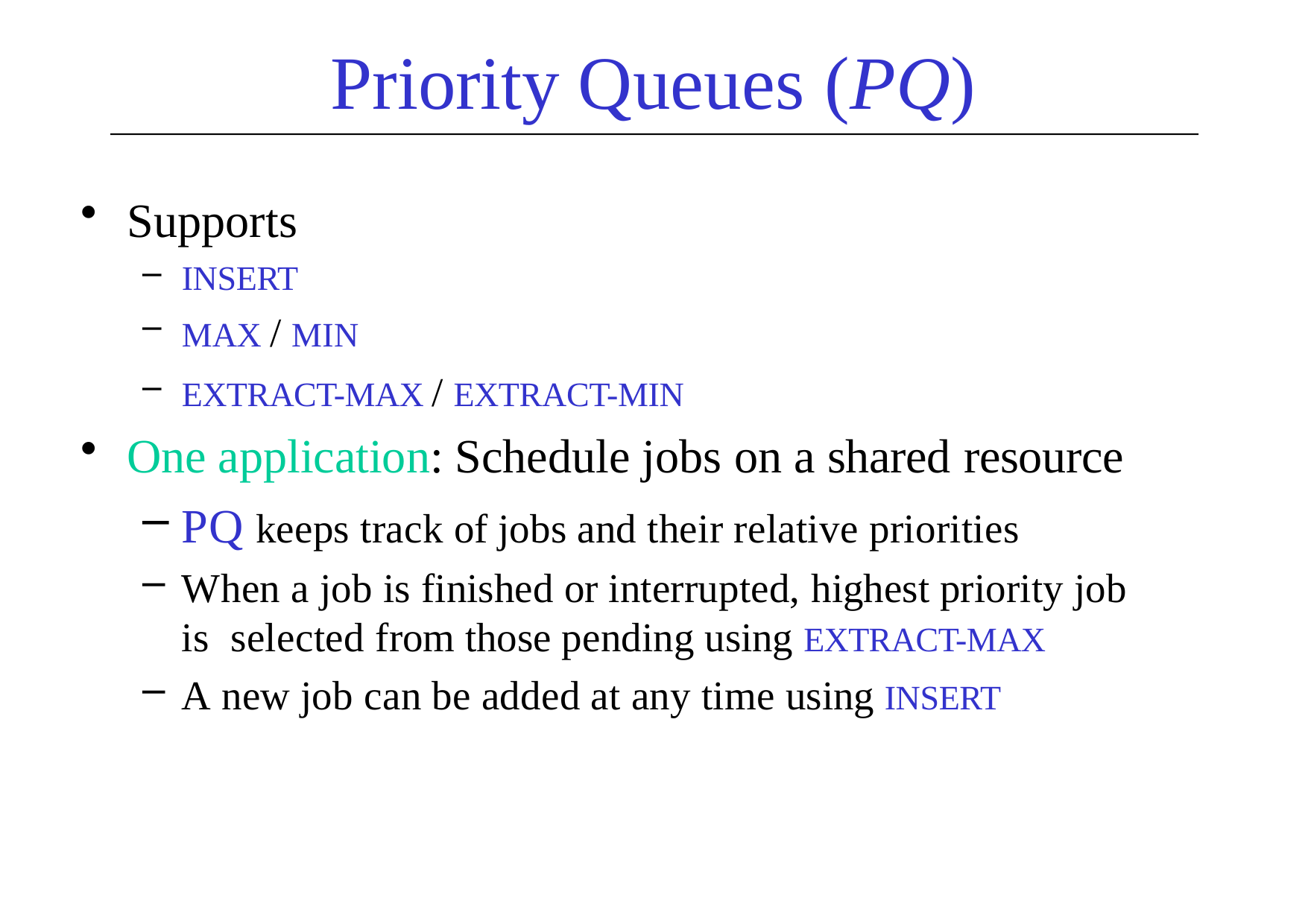

# Priority Queues (PQ)

Supports
INSERT
MAX / MIN
EXTRACT-MAX / EXTRACT-MIN
One application: Schedule jobs on a shared resource
PQ keeps track of jobs and their relative priorities
When a job is finished or interrupted, highest priority job is  selected from those pending using EXTRACT-MAX
A new job can be added at any time using INSERT